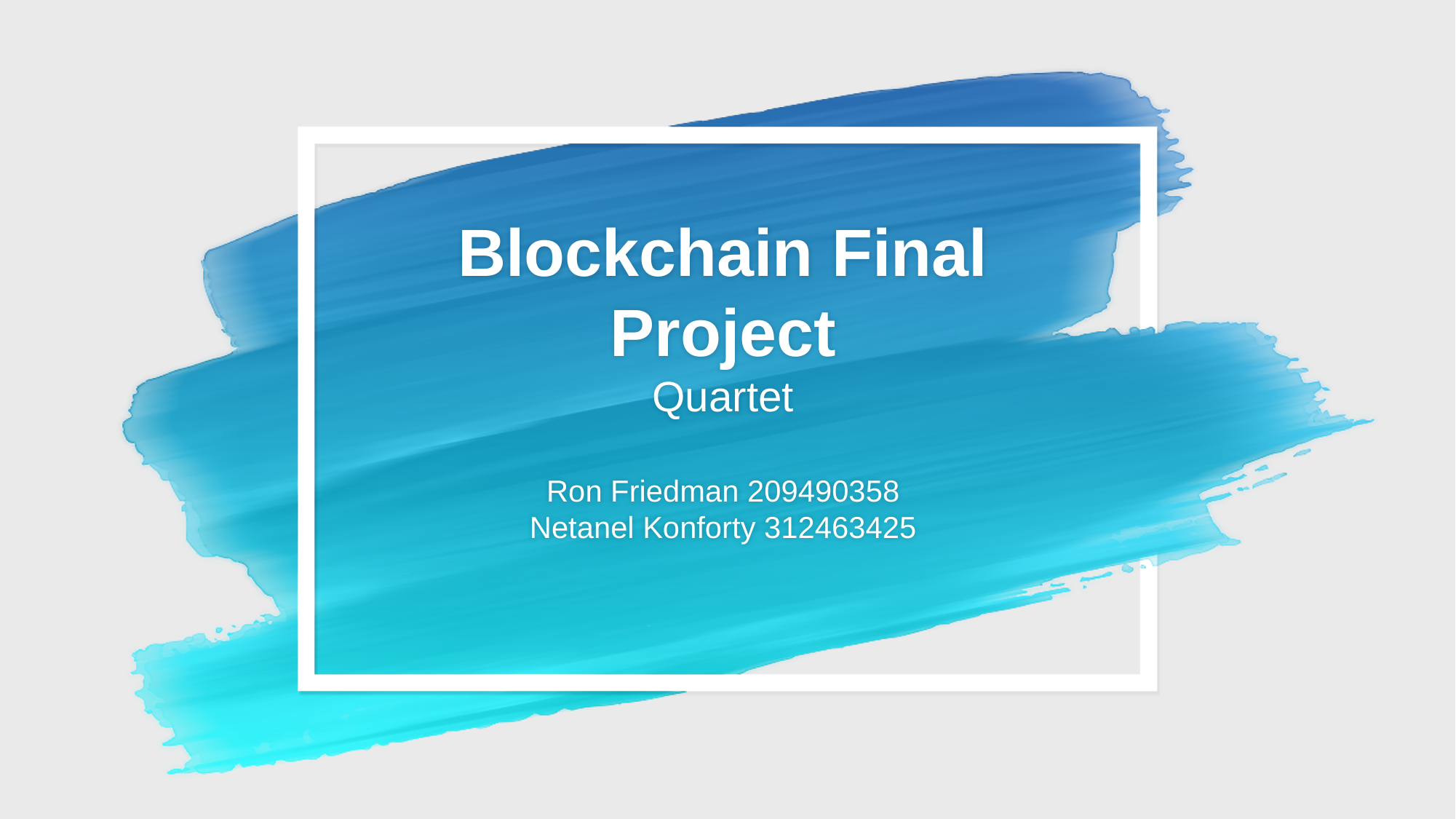

# Blockchain Final Project Quartet Ron Friedman 209490358 Netanel Konforty 312463425